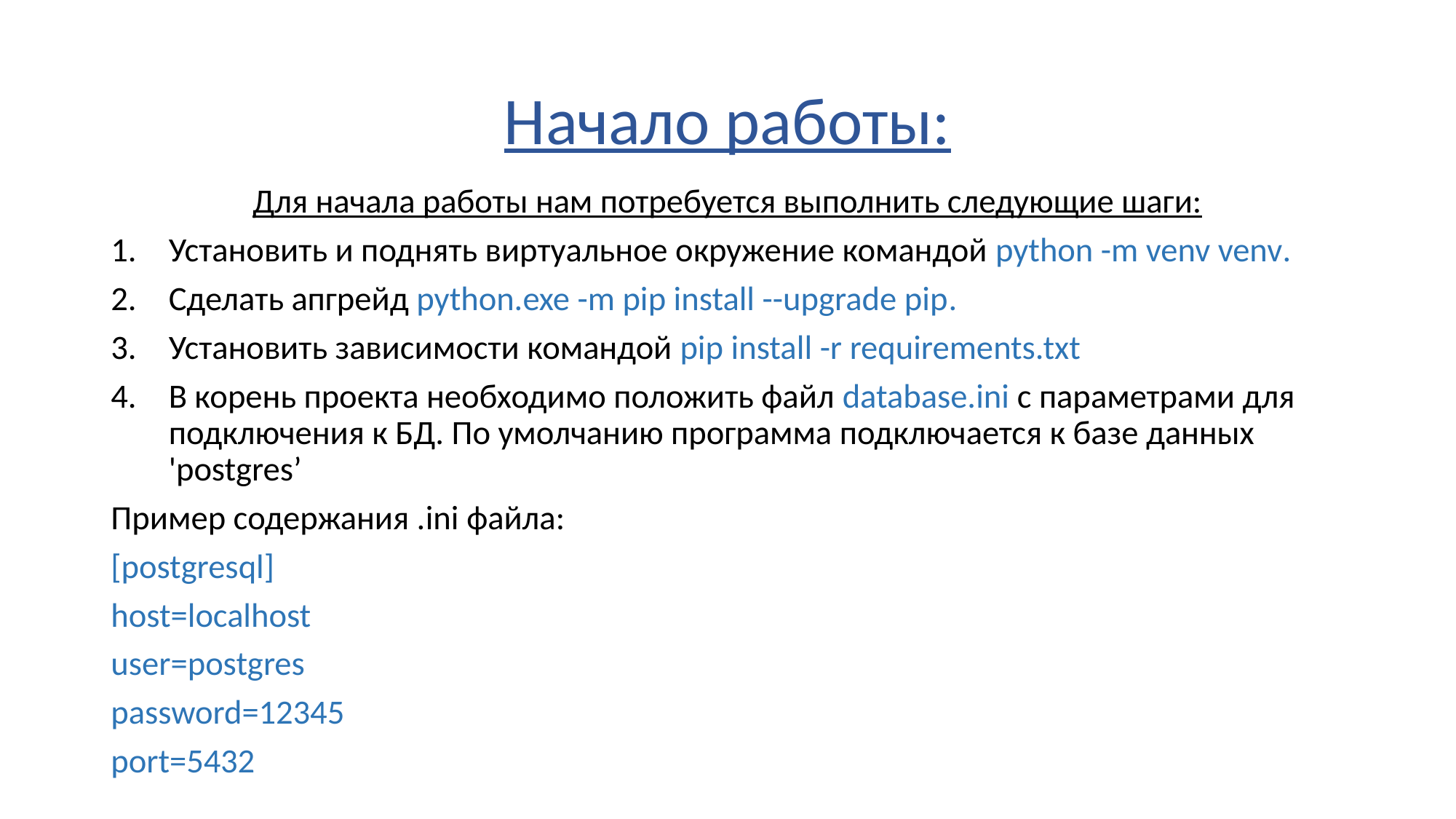

# Начало работы:
Для начала работы нам потребуется выполнить следующие шаги:
Установить и поднять виртуальное окружение командой python -m venv venv.
Сделать апгрейд python.exe -m pip install --upgrade pip.
Установить зависимости командой pip install -r requirements.txt
В корень проекта необходимо положить файл database.ini с параметрами для подключения к БД. По умолчанию программа подключается к базе данных 'postgres’
Пример содержания .ini файла:
[postgresql]
host=localhost
user=postgres
password=12345
port=5432